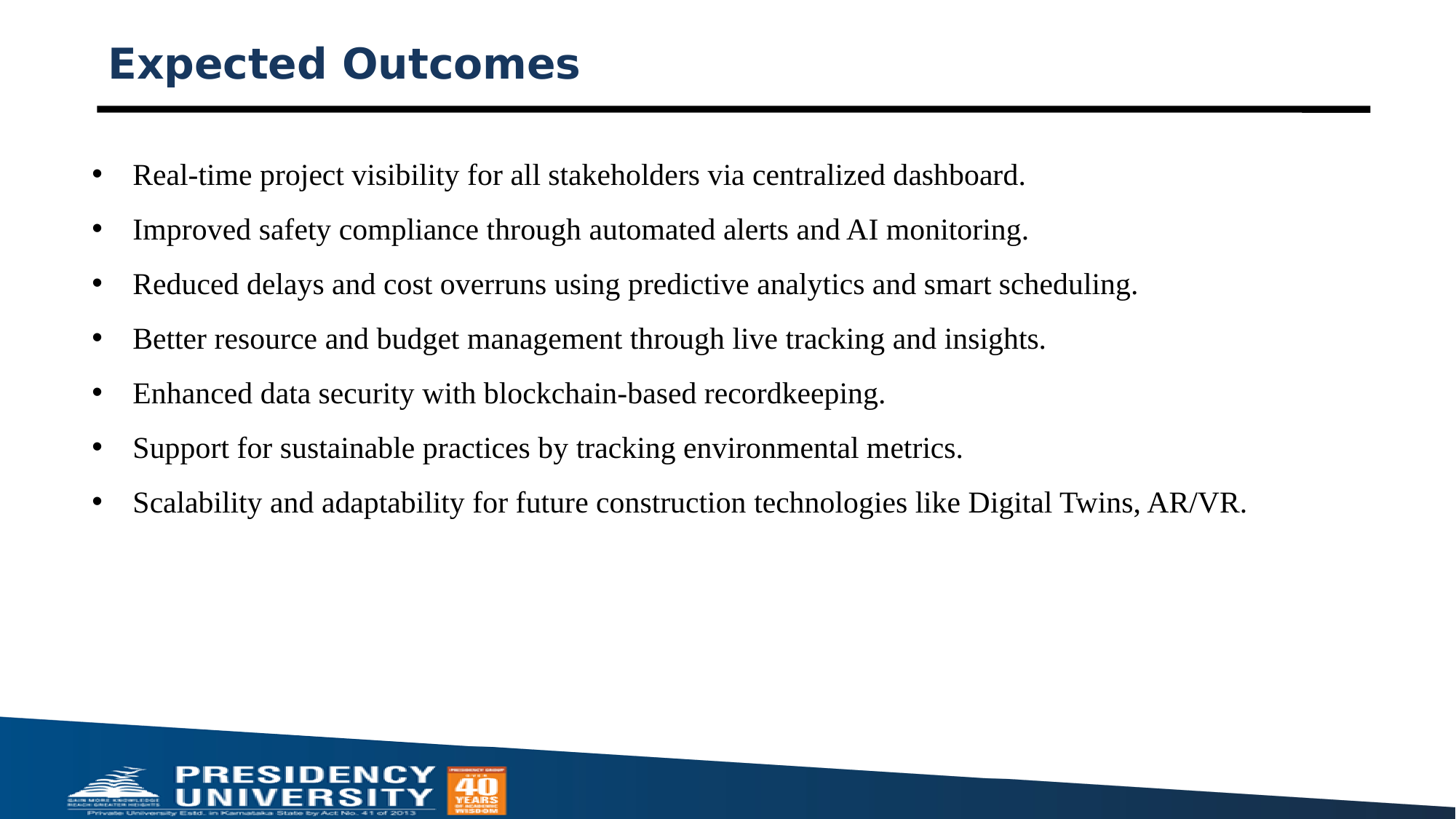

# Expected Outcomes
Real-time project visibility for all stakeholders via centralized dashboard.
Improved safety compliance through automated alerts and AI monitoring.
Reduced delays and cost overruns using predictive analytics and smart scheduling.
Better resource and budget management through live tracking and insights.
Enhanced data security with blockchain-based recordkeeping.
Support for sustainable practices by tracking environmental metrics.
Scalability and adaptability for future construction technologies like Digital Twins, AR/VR.